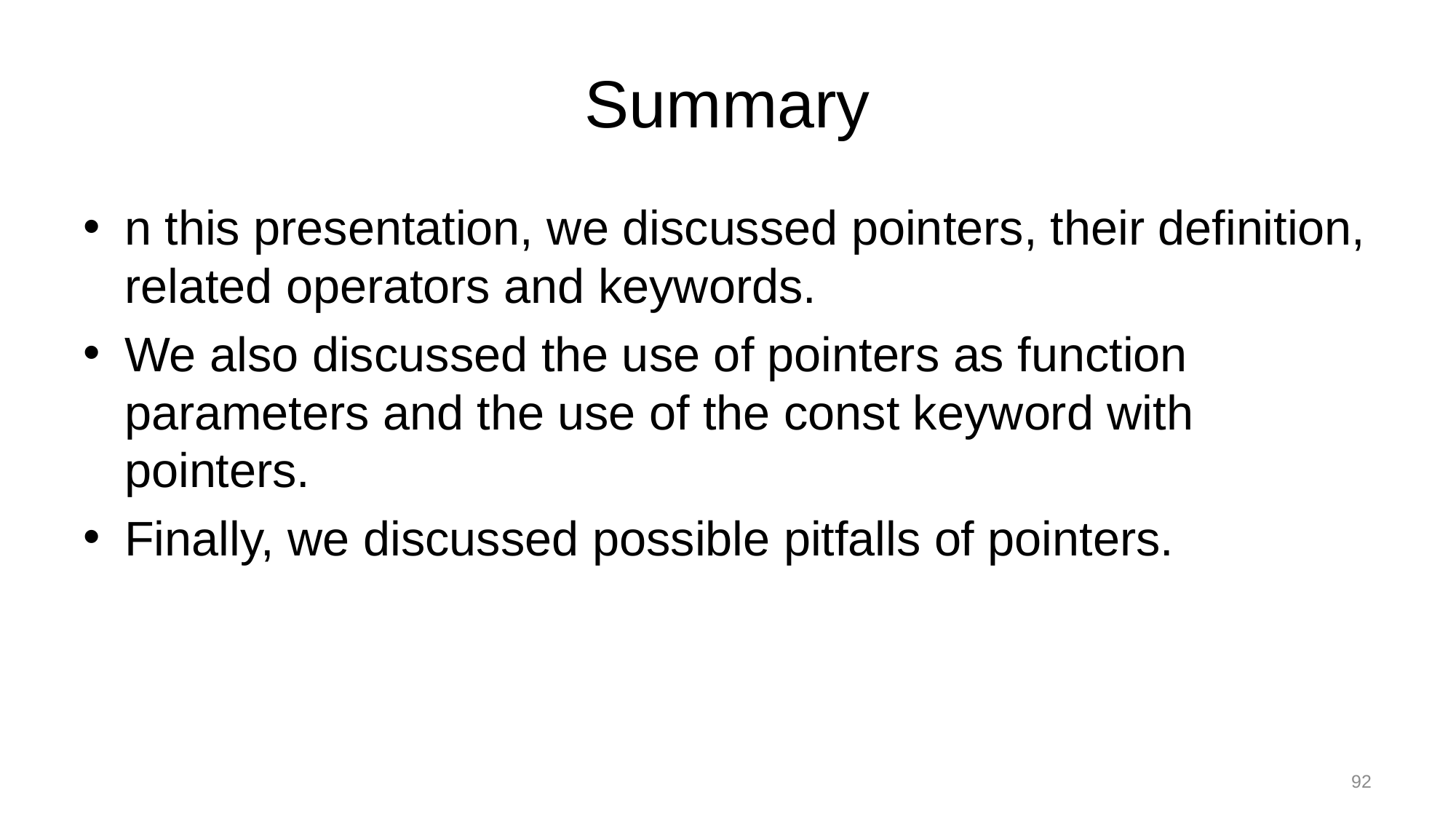

# Summary
n this presentation, we discussed pointers, their definition, related operators and keywords.
We also discussed the use of pointers as function parameters and the use of the const keyword with pointers.
Finally, we discussed possible pitfalls of pointers.
92